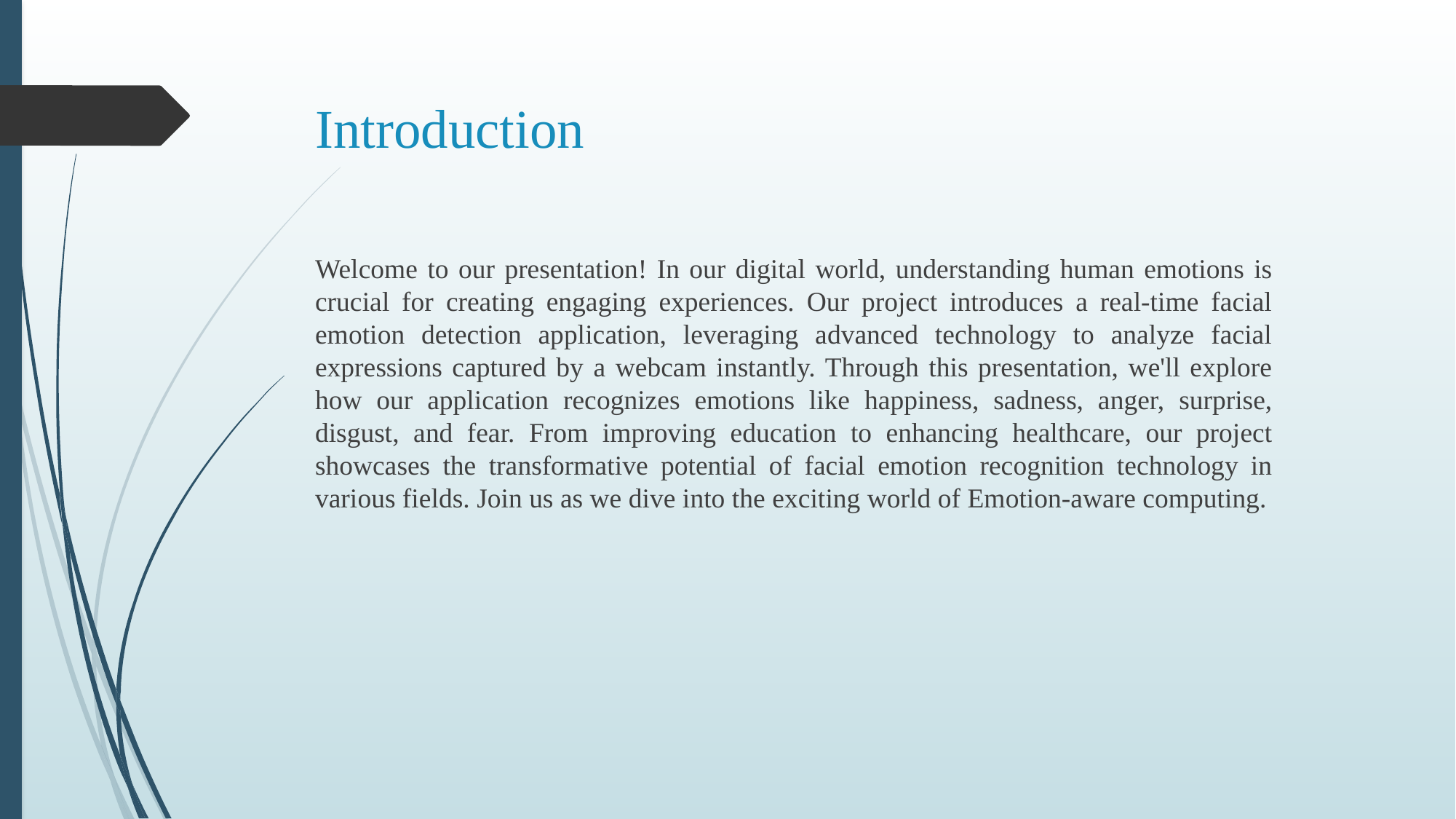

# Introduction
Welcome to our presentation! In our digital world, understanding human emotions is crucial for creating engaging experiences. Our project introduces a real-time facial emotion detection application, leveraging advanced technology to analyze facial expressions captured by a webcam instantly. Through this presentation, we'll explore how our application recognizes emotions like happiness, sadness, anger, surprise, disgust, and fear. From improving education to enhancing healthcare, our project showcases the transformative potential of facial emotion recognition technology in various fields. Join us as we dive into the exciting world of Emotion-aware computing.